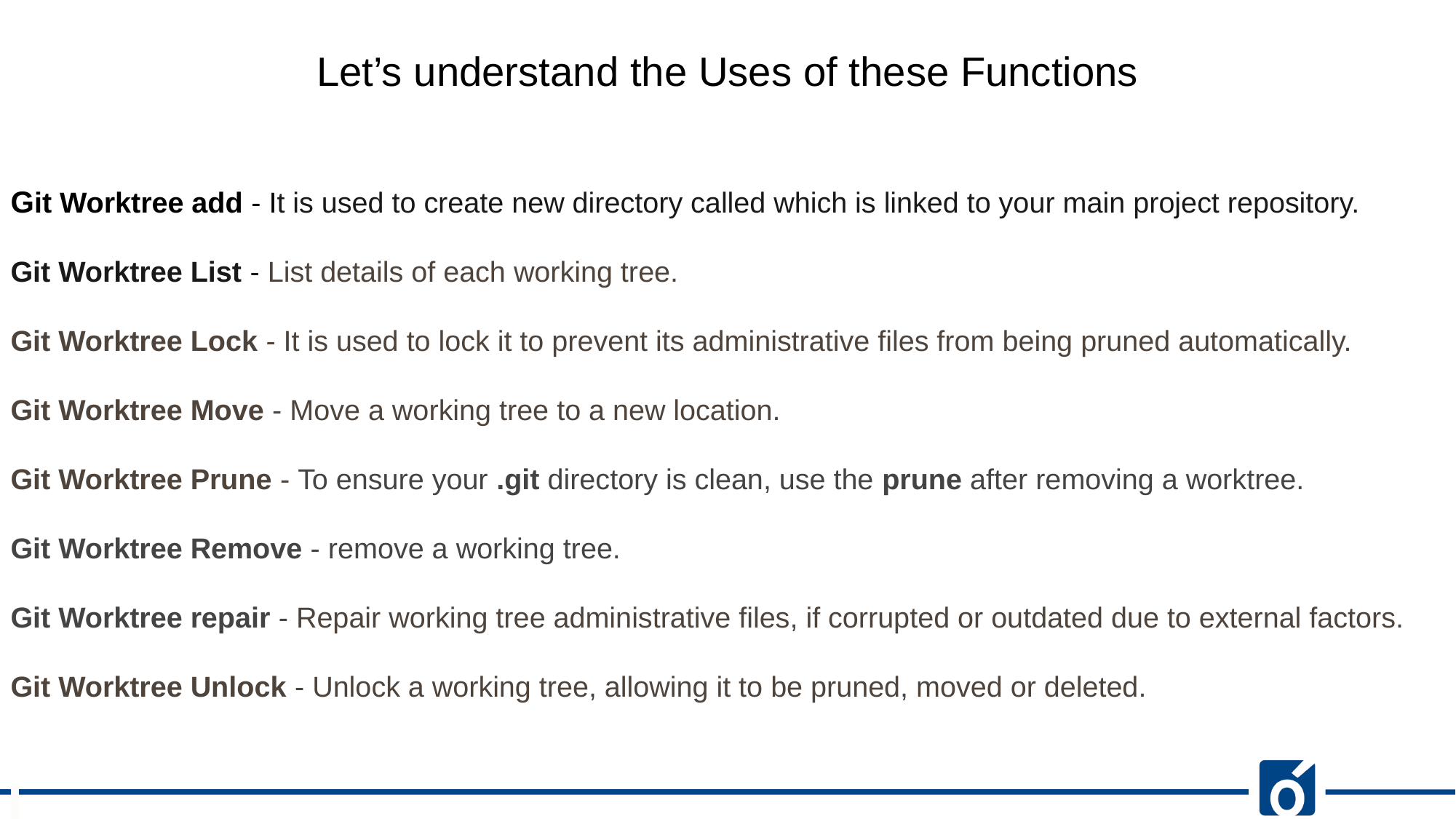

Let’s understand the Uses of these Functions

Git Worktree add - It is used to create new directory called which is linked to your main project repository.

Git Worktree List - List details of each working tree.

Git Worktree Lock - It is used to lock it to prevent its administrative files from being pruned automatically.

Git Worktree Move - Move a working tree to a new location.

Git Worktree Prune - To ensure your .git directory is clean, use the prune after removing a worktree.

Git Worktree Remove - remove a working tree.

Git Worktree repair - Repair working tree administrative files, if corrupted or outdated due to external factors.

Git Worktree Unlock - Unlock a working tree, allowing it to be pruned, moved or deleted.